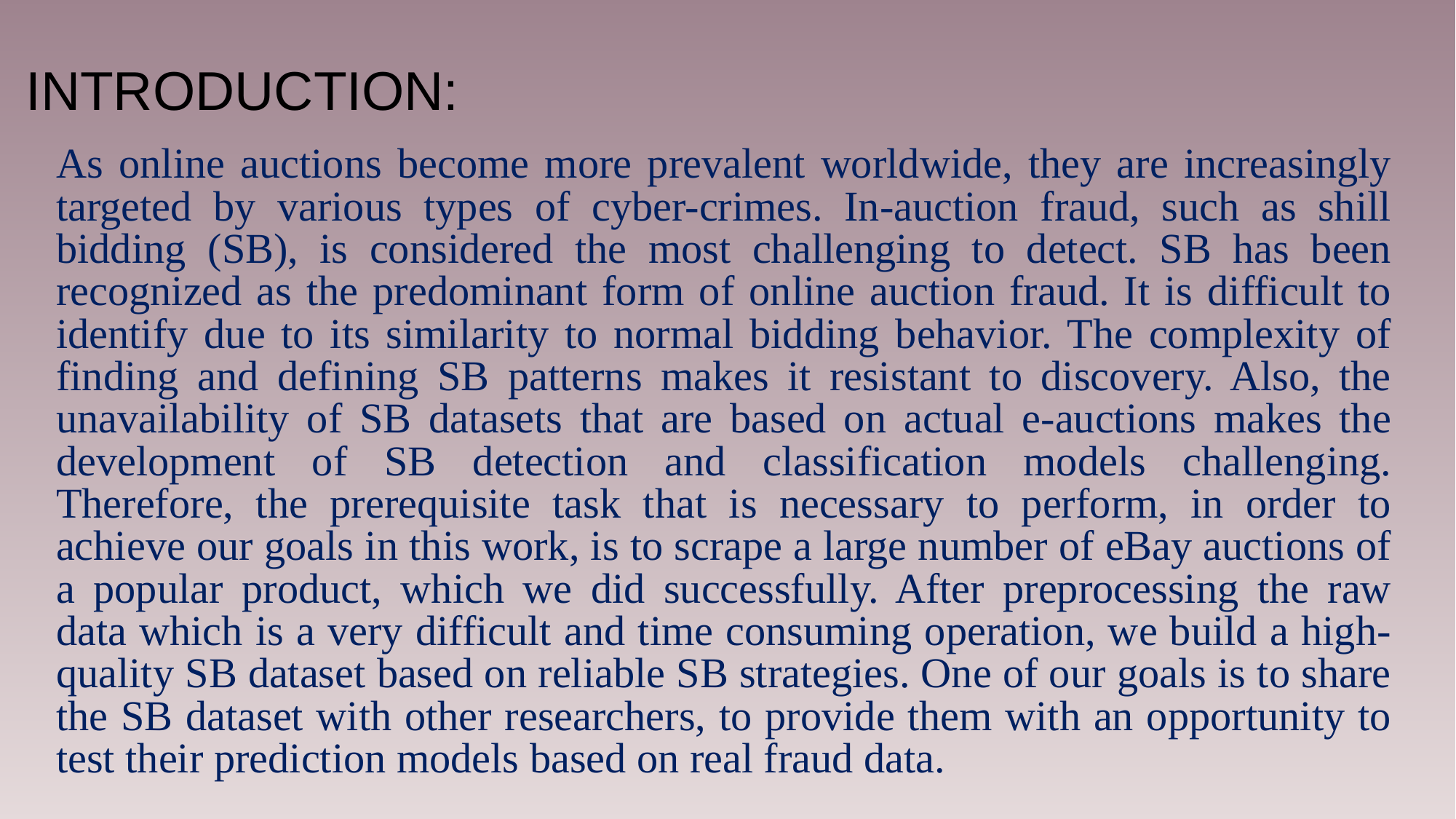

# INTRODUCTION:
As online auctions become more prevalent worldwide, they are increasingly targeted by various types of cyber-crimes. In-auction fraud, such as shill bidding (SB), is considered the most challenging to detect. SB has been recognized as the predominant form of online auction fraud. It is difficult to identify due to its similarity to normal bidding behavior. The complexity of finding and defining SB patterns makes it resistant to discovery. Also, the unavailability of SB datasets that are based on actual e-auctions makes the development of SB detection and classification models challenging. Therefore, the prerequisite task that is necessary to perform, in order to achieve our goals in this work, is to scrape a large number of eBay auctions of a popular product, which we did successfully. After preprocessing the raw data which is a very difficult and time consuming operation, we build a high-quality SB dataset based on reliable SB strategies. One of our goals is to share the SB dataset with other researchers, to provide them with an opportunity to test their prediction models based on real fraud data.